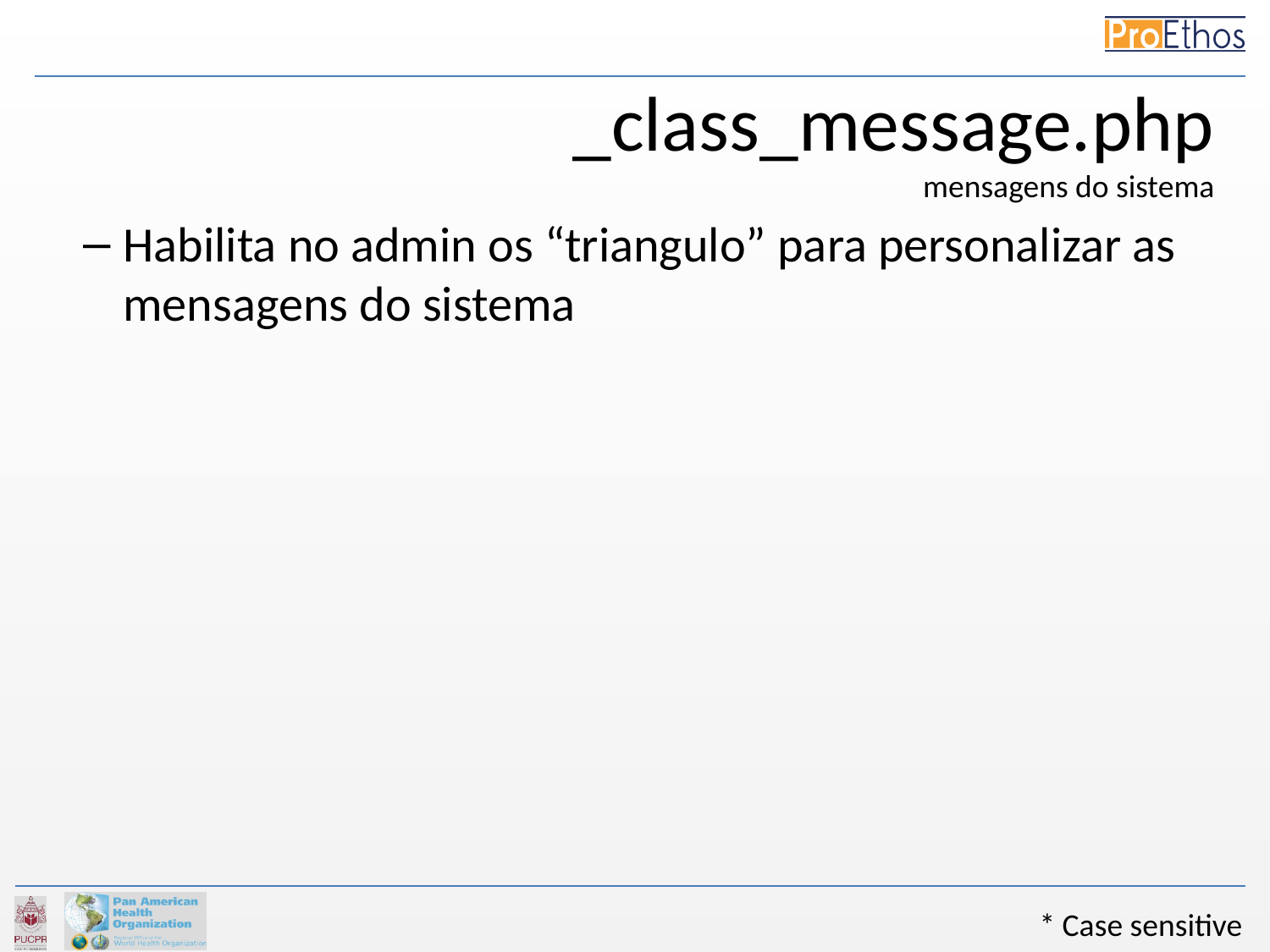

_class_message.php
mensagens do sistema
Habilita no admin os “triangulo” para personalizar as mensagens do sistema
* Case sensitive